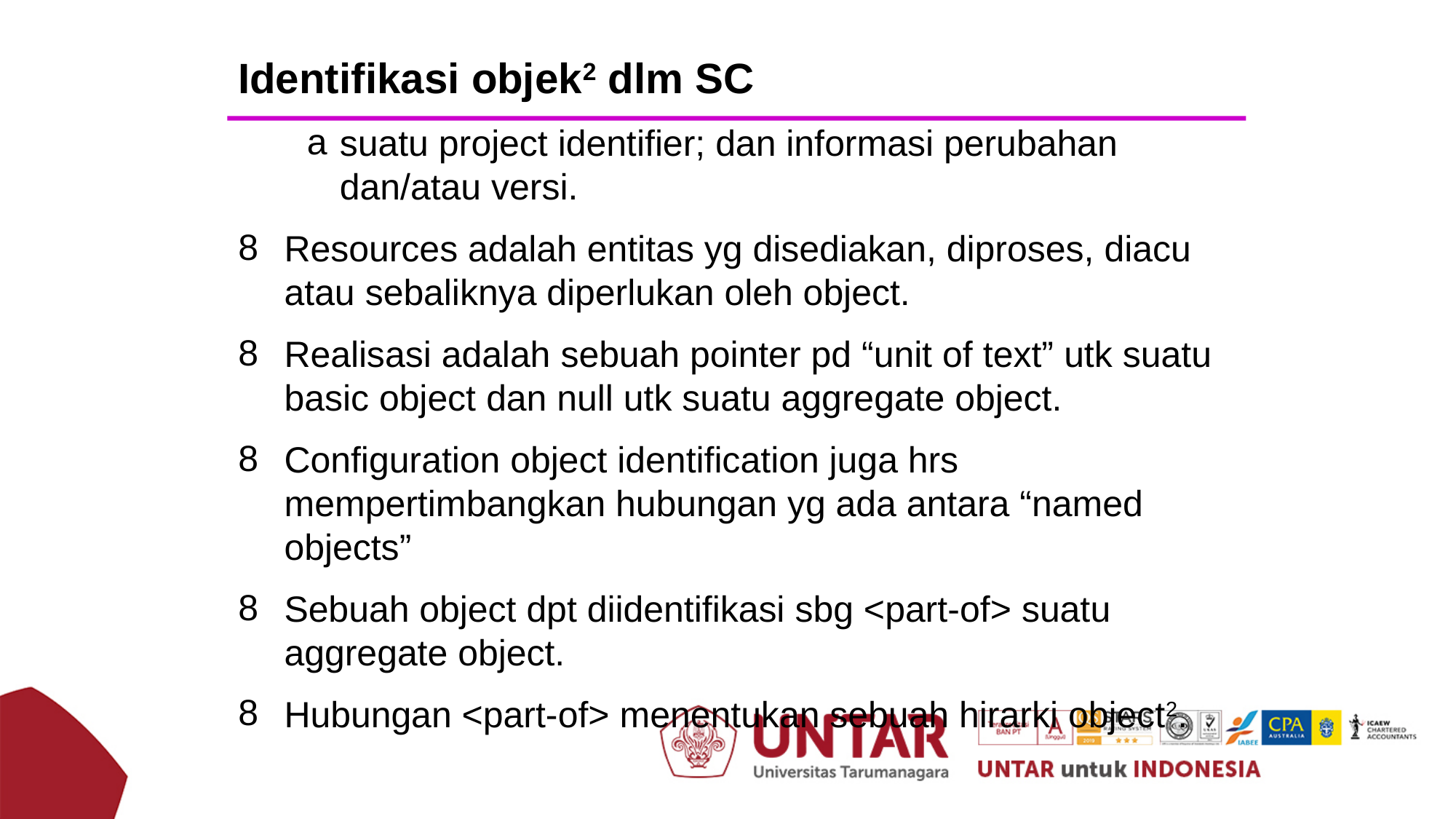

Identifikasi objek2 dlm SC
suatu project identifier; dan informasi perubahan dan/atau versi.
Resources adalah entitas yg disediakan, diproses, diacu atau sebaliknya diperlukan oleh object.
Realisasi adalah sebuah pointer pd “unit of text” utk suatu basic object dan null utk suatu aggregate object.
Configuration object identification juga hrs mempertimbangkan hubungan yg ada antara “named objects”
Sebuah object dpt diidentifikasi sbg <part-of> suatu aggregate object.
Hubungan <part-of> menentukan sebuah hirarki object2.